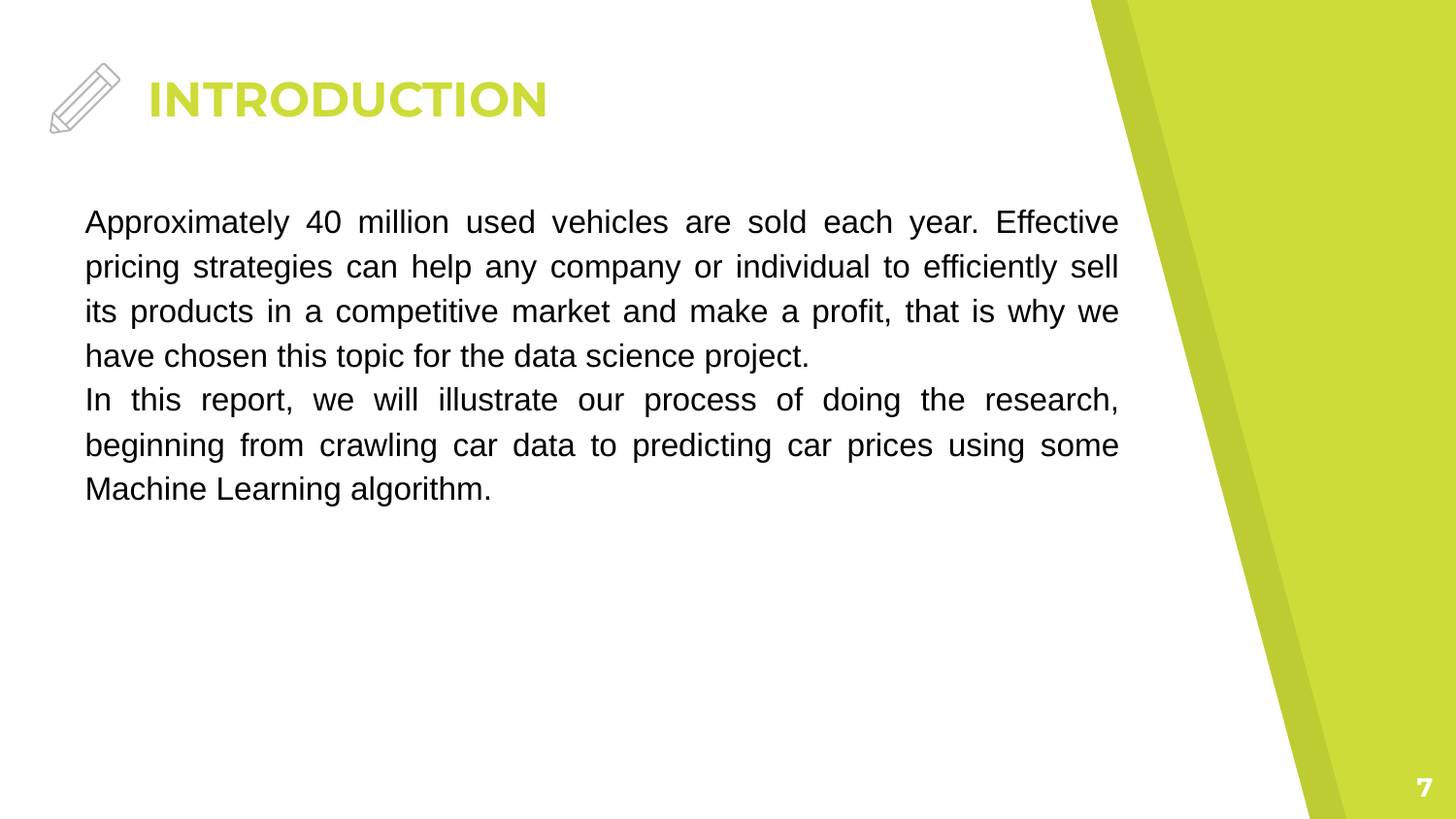

# INTRODUCTION
Approximately 40 million used vehicles are sold each year. Effective pricing strategies can help any company or individual to efficiently sell its products in a competitive market and make a profit, that is why we have chosen this topic for the data science project.
In this report, we will illustrate our process of doing the research, beginning from crawling car data to predicting car prices using some Machine Learning algorithm.
7